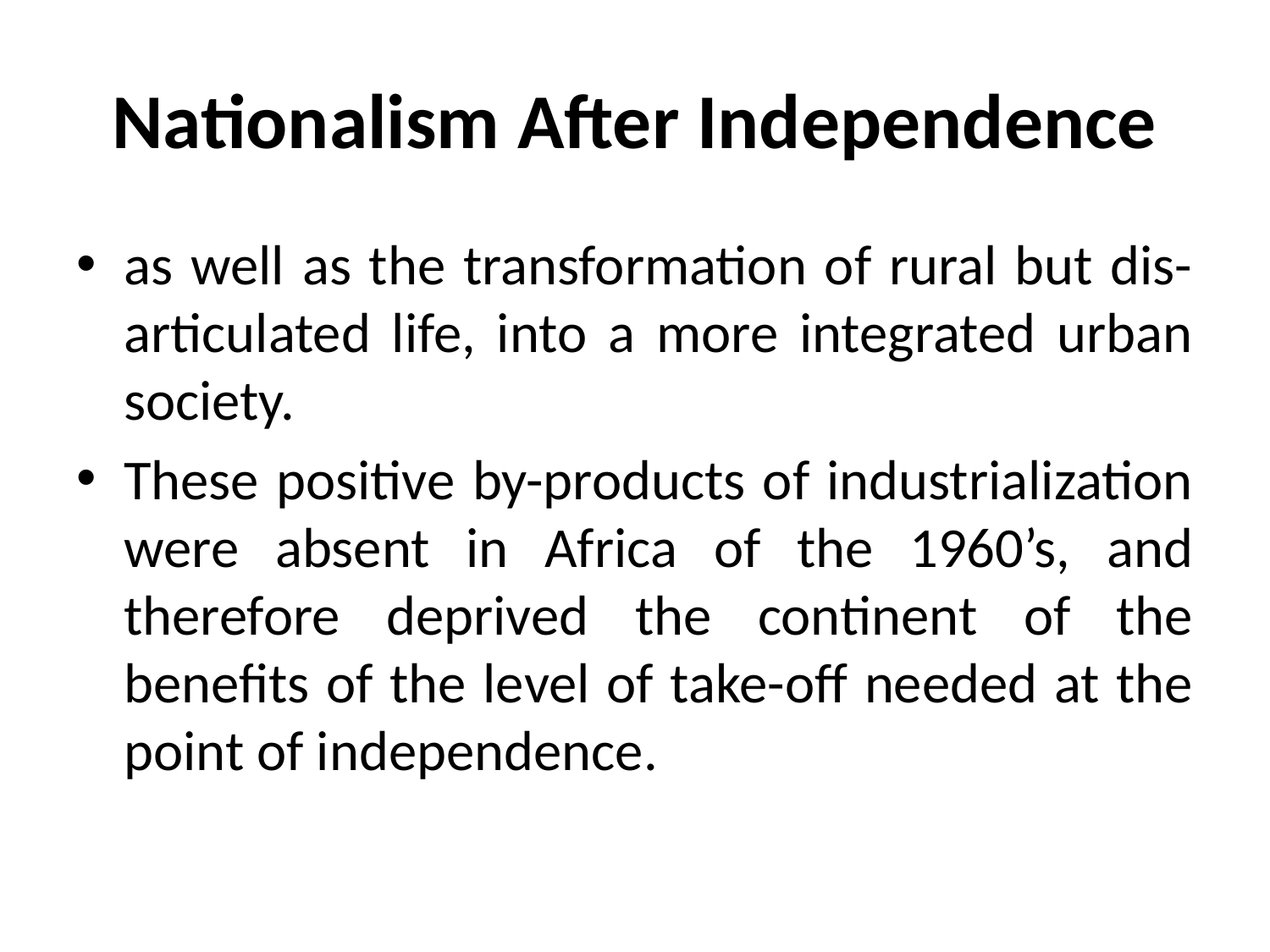

# Nationalism After Independence
as well as the transformation of rural but dis-articulated life, into a more integrated urban society.
These positive by-products of industrialization were absent in Africa of the 1960’s, and therefore deprived the continent of the benefits of the level of take-off needed at the point of independence.